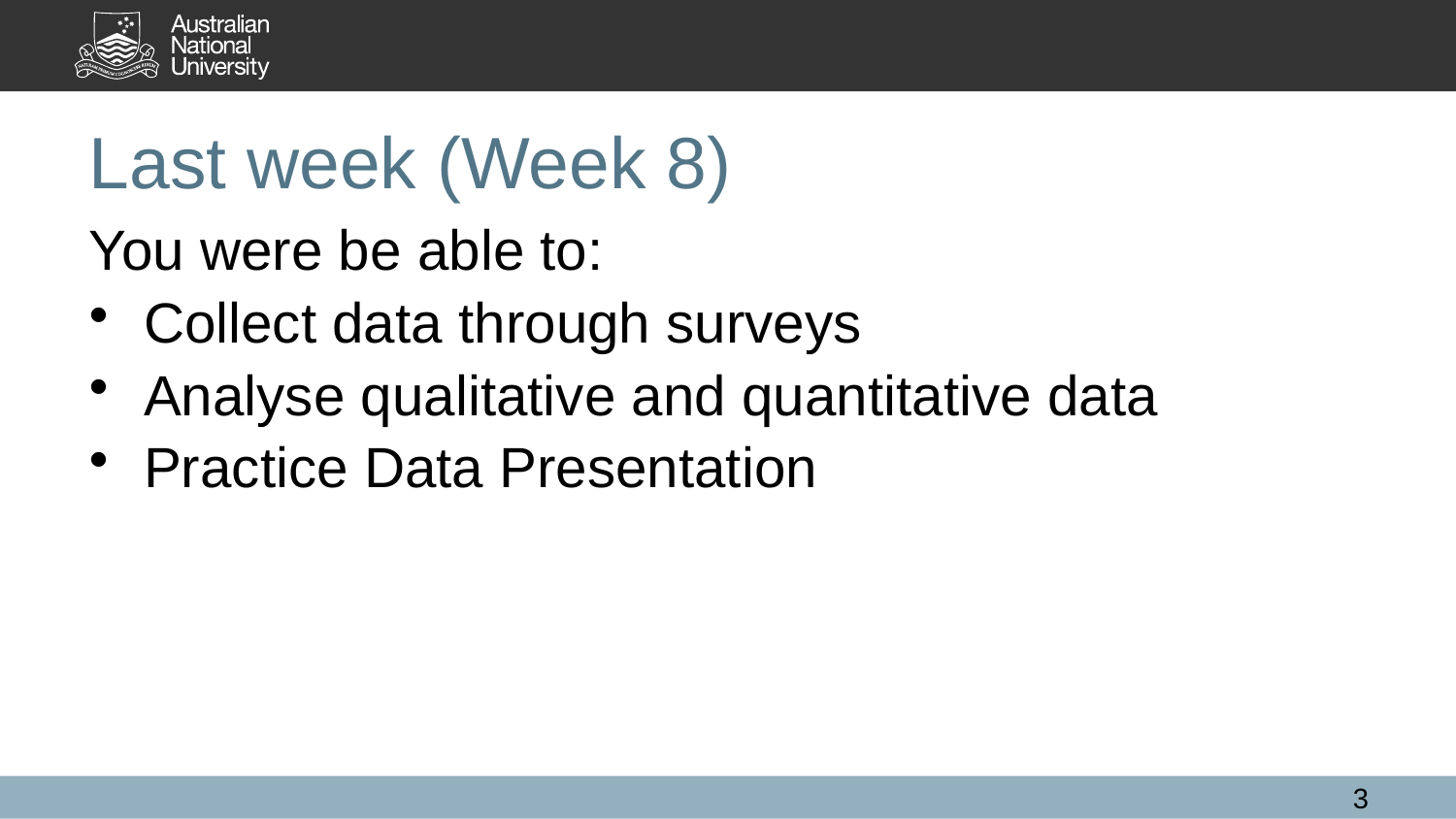

# Last week (Week 8)
You were be able to:
Collect data through surveys
Analyse qualitative and quantitative data
Practice Data Presentation
3